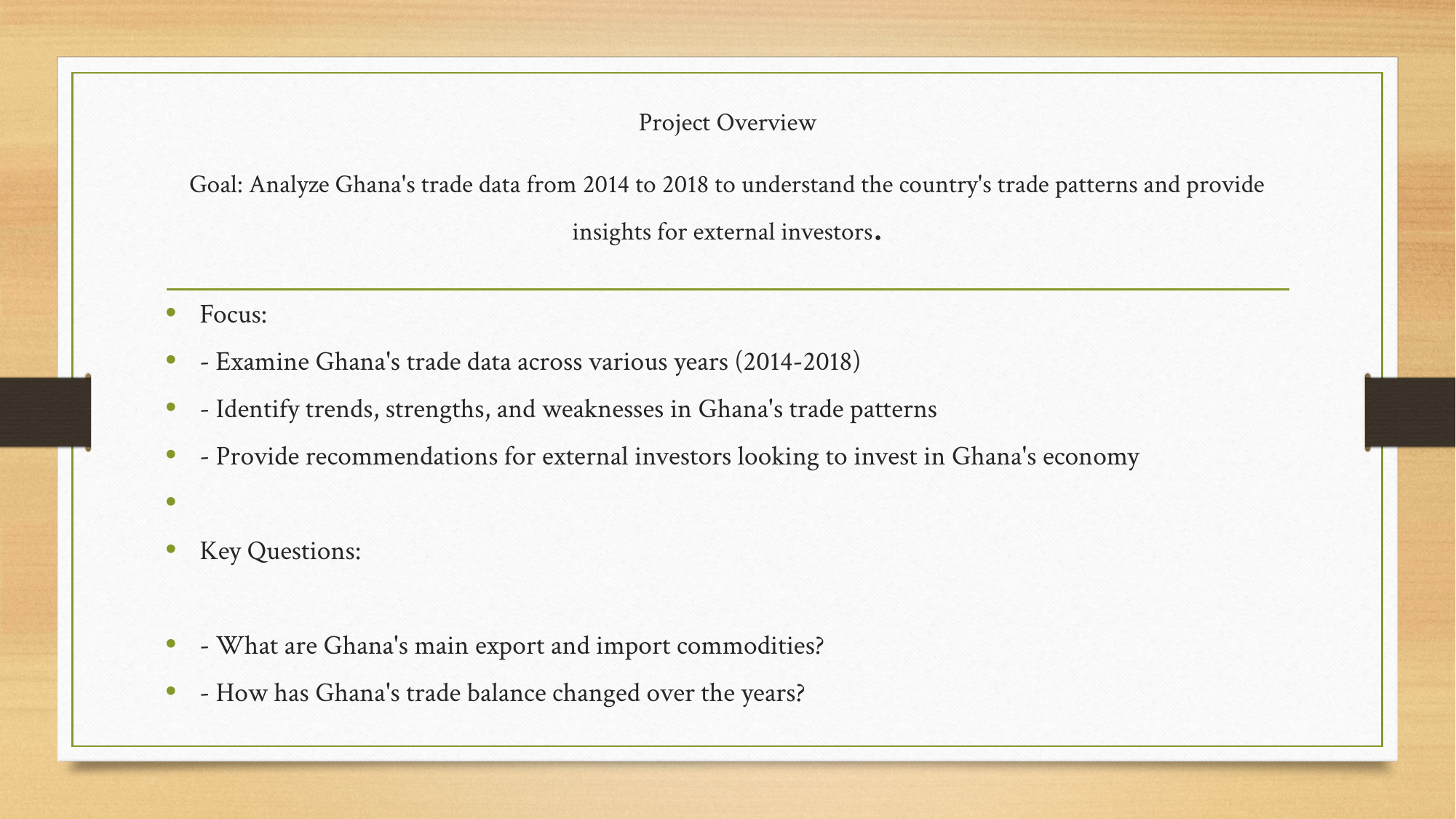

# Project Overview   Goal: Analyze Ghana's trade data from 2014 to 2018 to understand the country's trade patterns and provide insights for external investors.
Focus:
- Examine Ghana's trade data across various years (2014-2018)
- Identify trends, strengths, and weaknesses in Ghana's trade patterns
- Provide recommendations for external investors looking to invest in Ghana's economy

Key Questions:

- What are Ghana's main export and import commodities?
- How has Ghana's trade balance changed over the years?